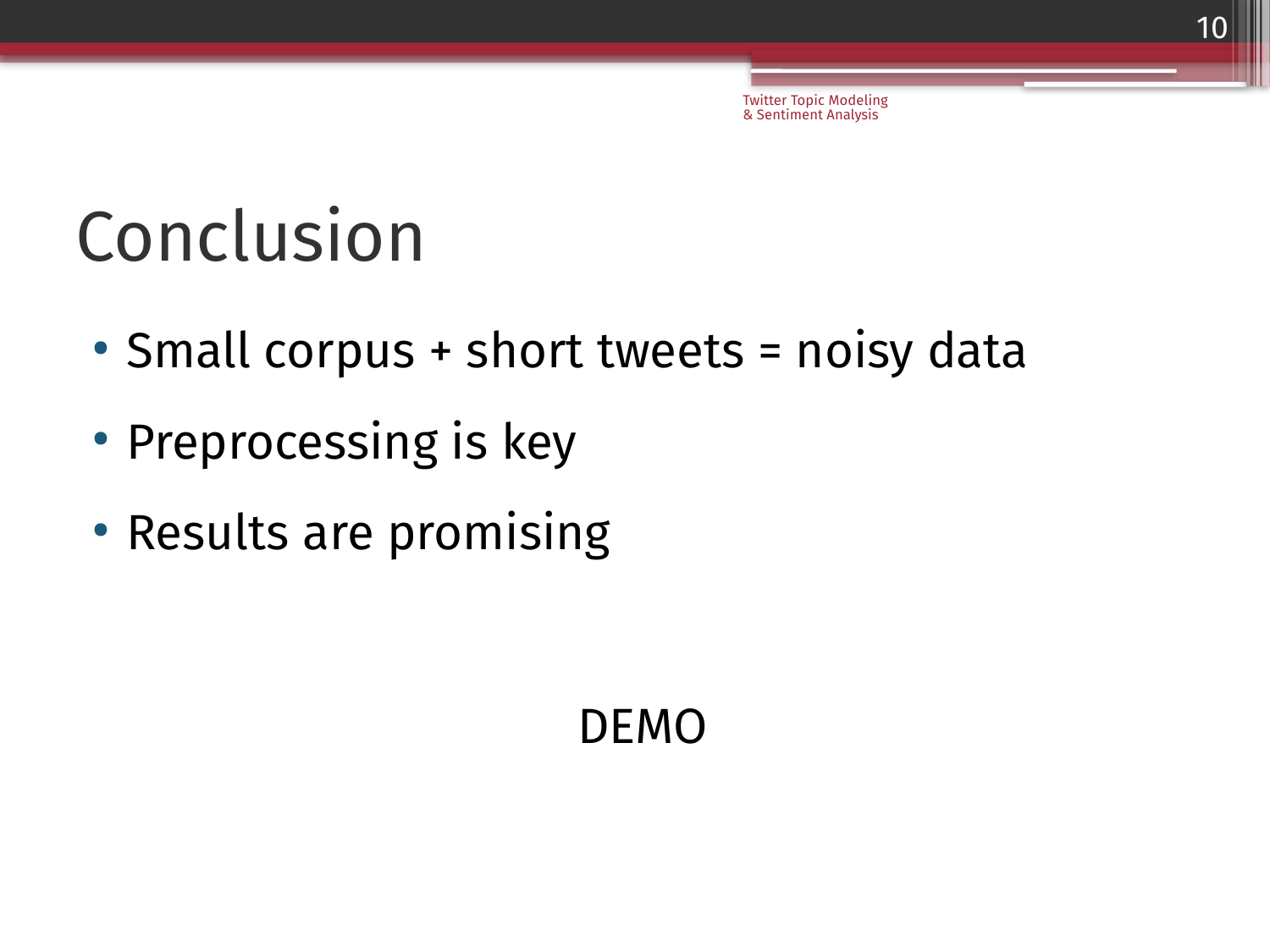

10
Twitter Topic Modeling & Sentiment Analysis
# Conclusion
Small corpus + short tweets = noisy data

Preprocessing is key

Results are promising

DEMO